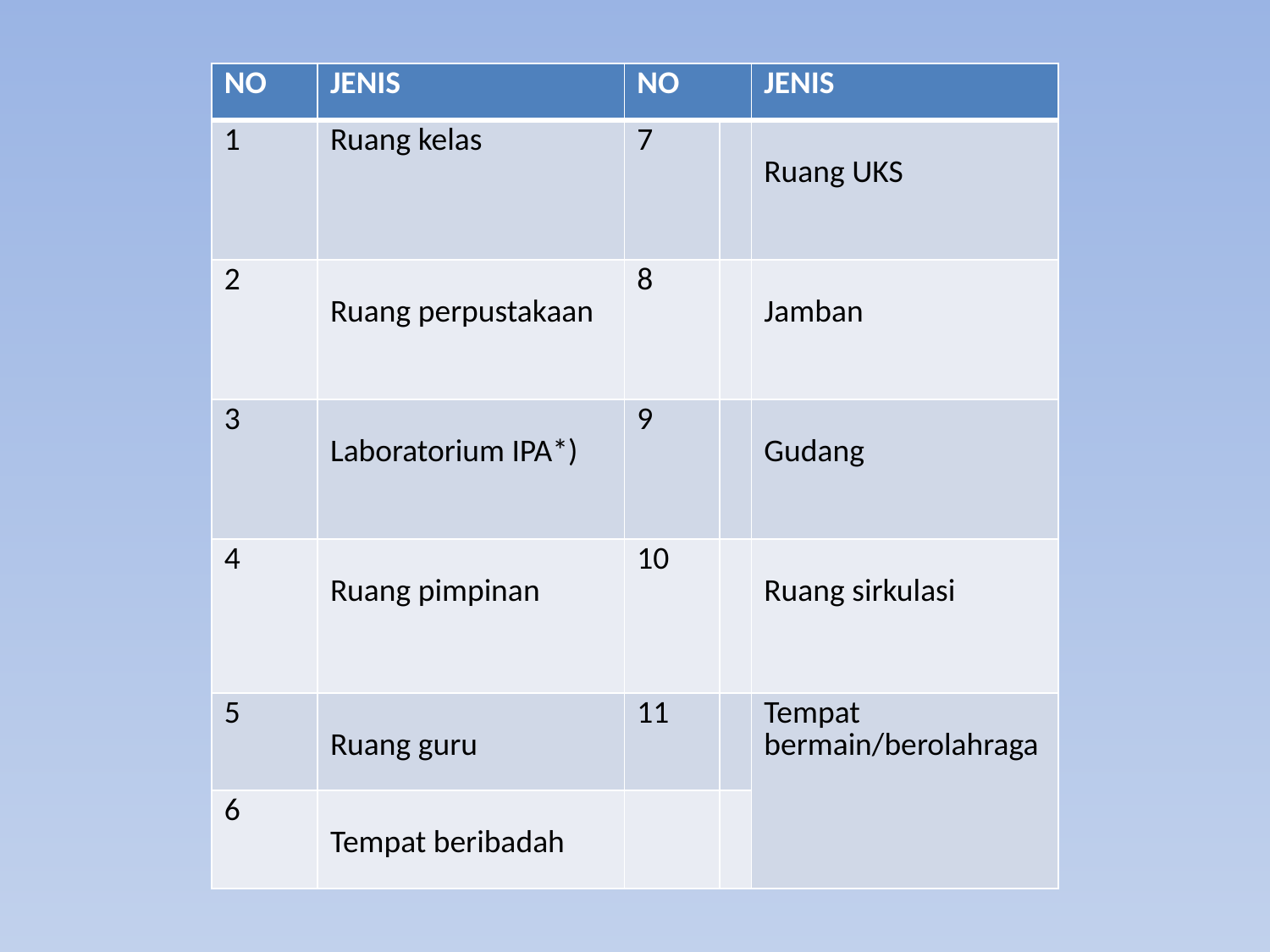

| NO | JENIS | NO |  | JENIS |
| --- | --- | --- | --- | --- |
| 1 | Ruang kelas | 7 |  | Ruang UKS |
| 2 | Ruang perpustakaan | 8 |  | Jamban |
| 3 | Laboratorium IPA\*) | 9 |  | Gudang |
| 4 | Ruang pimpinan | 10 |  | Ruang sirkulasi |
| 5 | Ruang guru | 11 |  | Tempat bermain/berolahraga |
| 6 | Tempat beribadah |  |  |  |